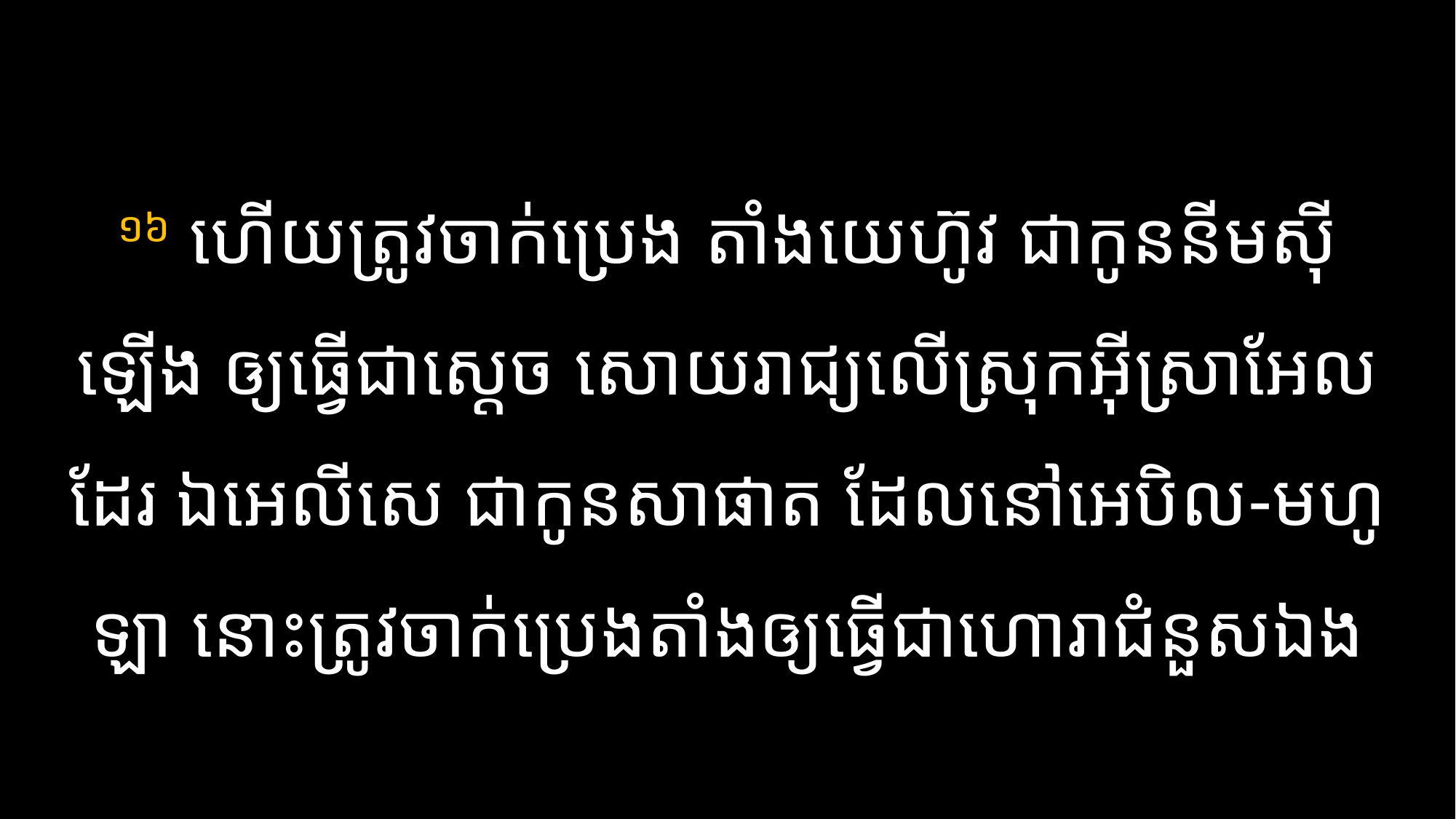

# ១៦ ហើយ​ត្រូវ​ចាក់​ប្រេង តាំង​យេហ៊ូវ ជា​កូន​នីមស៊ី​ឡើង ឲ្យ​ធ្វើ​ជា​ស្តេច សោយរាជ្យ​លើ​ស្រុក​អ៊ីស្រាអែល​ដែរ ឯ​អេលីសេ ជា​កូន​សាផាត ដែល​នៅ​អេបិល-មហូឡា នោះ​ត្រូវ​ចាក់​ប្រេង​តាំង​ឲ្យ​ធ្វើ​ជា​ហោរា​ជំនួស​ឯង